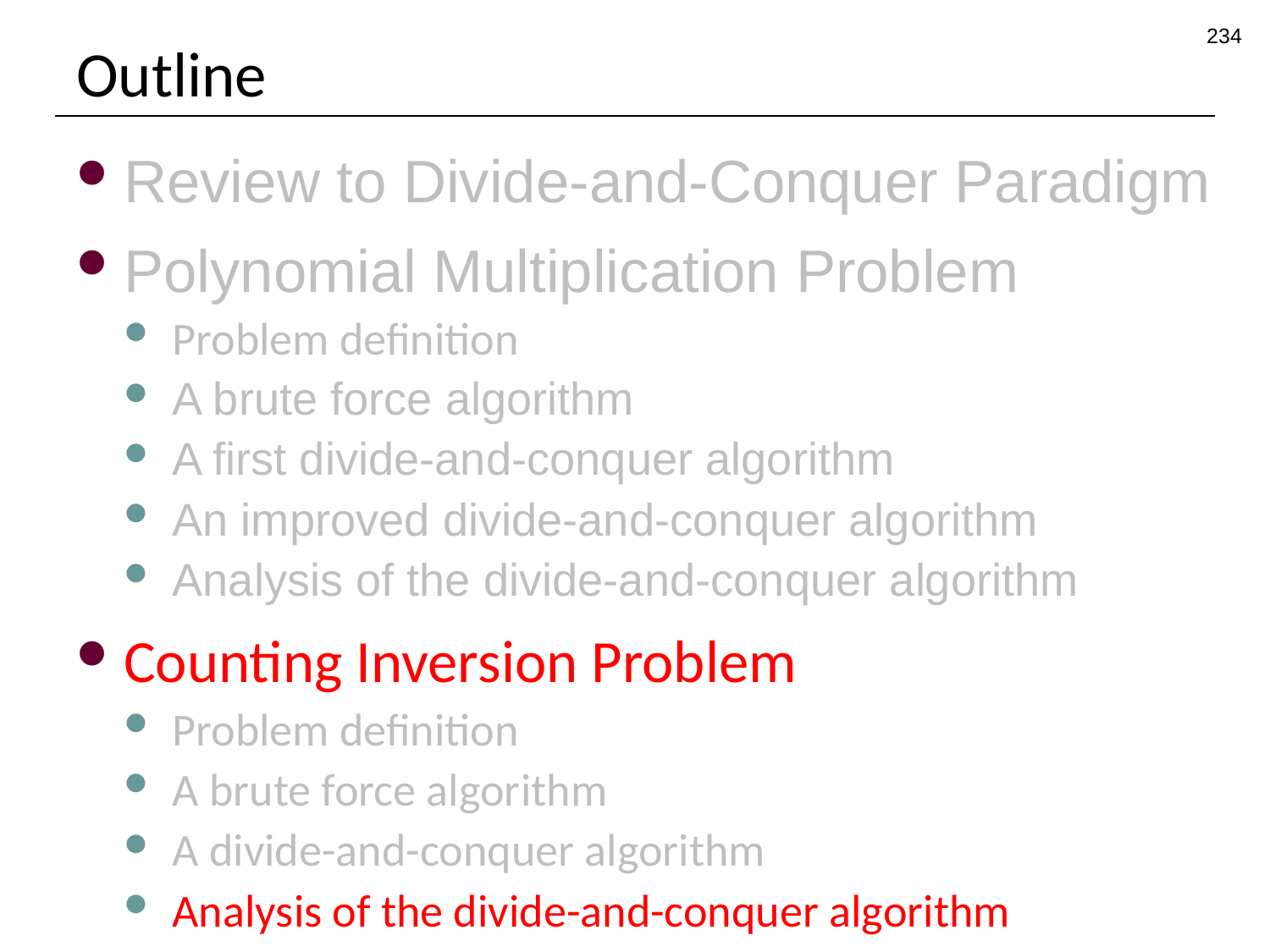

234
# Outline
Review to Divide-and-Conquer Paradigm
Polynomial Multiplication Problem
Problem definition
A brute force algorithm
A first divide-and-conquer algorithm
An improved divide-and-conquer algorithm
Analysis of the divide-and-conquer algorithm
Counting Inversion Problem
Problem definition
A brute force algorithm
A divide-and-conquer algorithm
Analysis of the divide-and-conquer algorithm